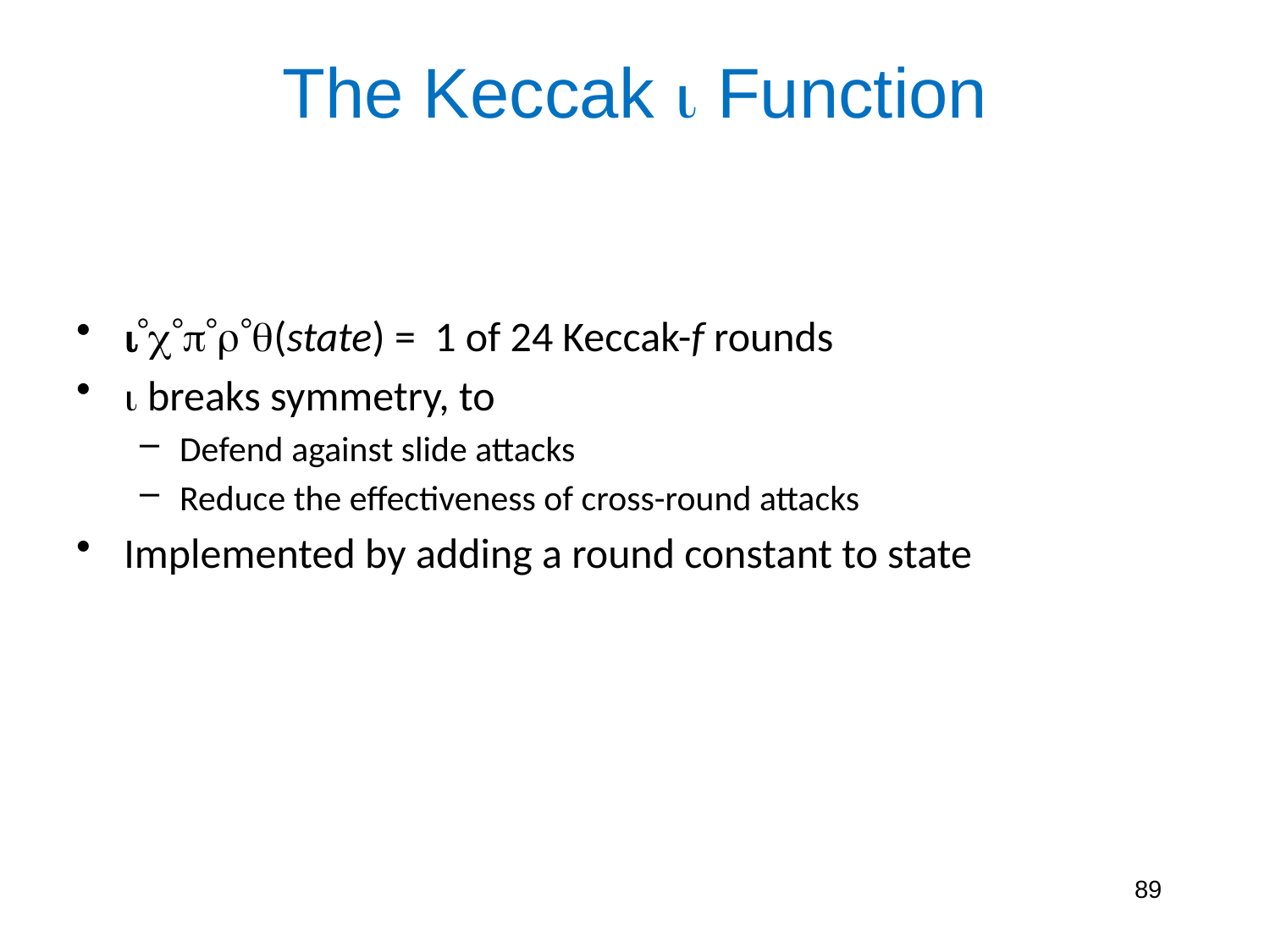

# The Keccak ι Function
ι°χ°π°ρ°θ(state) =  1 of 24 Keccak-f rounds
ι breaks symmetry, to
Defend against slide attacks
Reduce the effectiveness of cross-round attacks
Implemented by adding a round constant to state

89